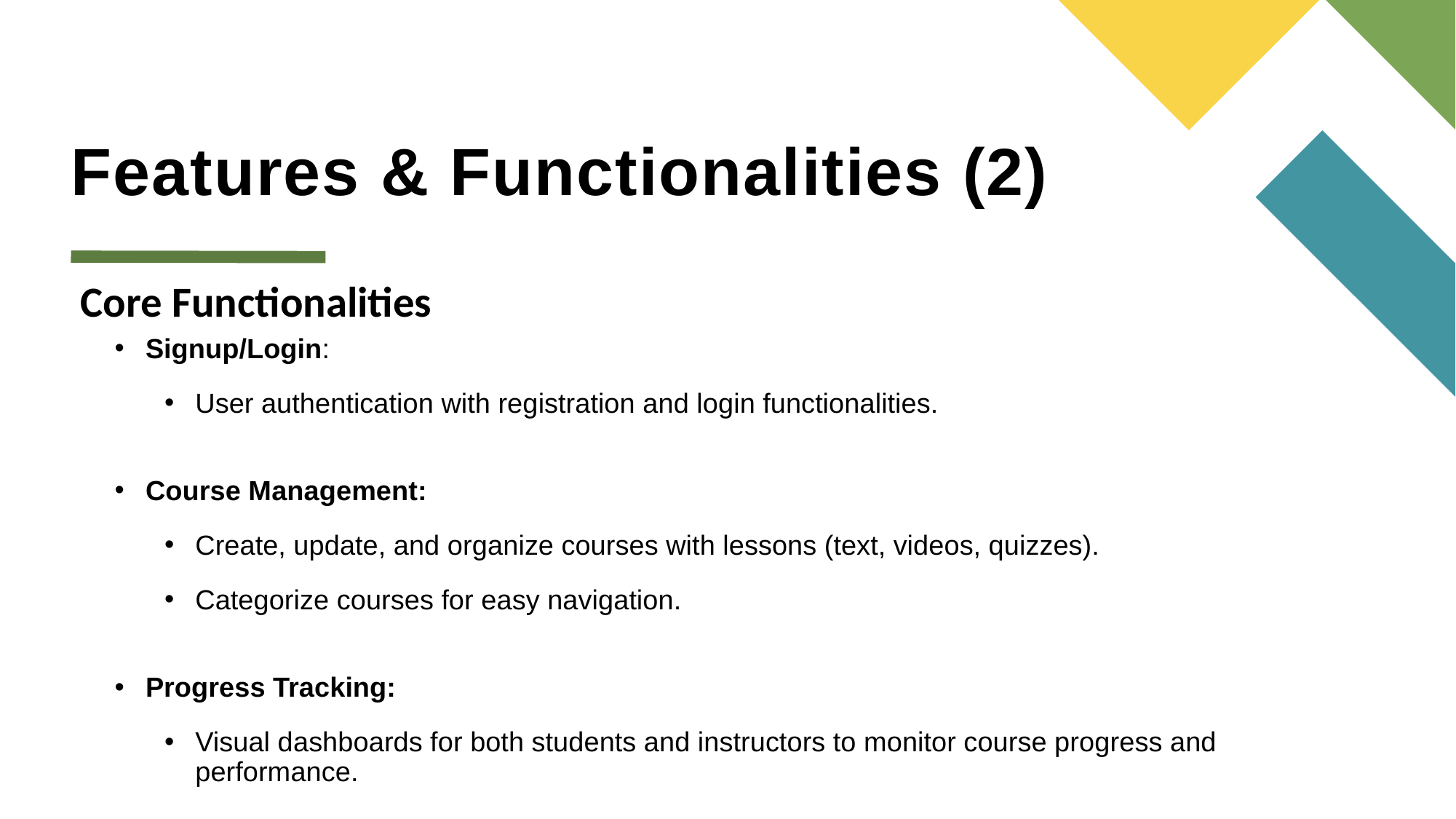

# Features & Functionalities (2)
 Core Functionalities
Signup/Login:
User authentication with registration and login functionalities.

Course Management:
Create, update, and organize courses with lessons (text, videos, quizzes).
Categorize courses for easy navigation.

Progress Tracking:
Visual dashboards for both students and instructors to monitor course progress and performance.